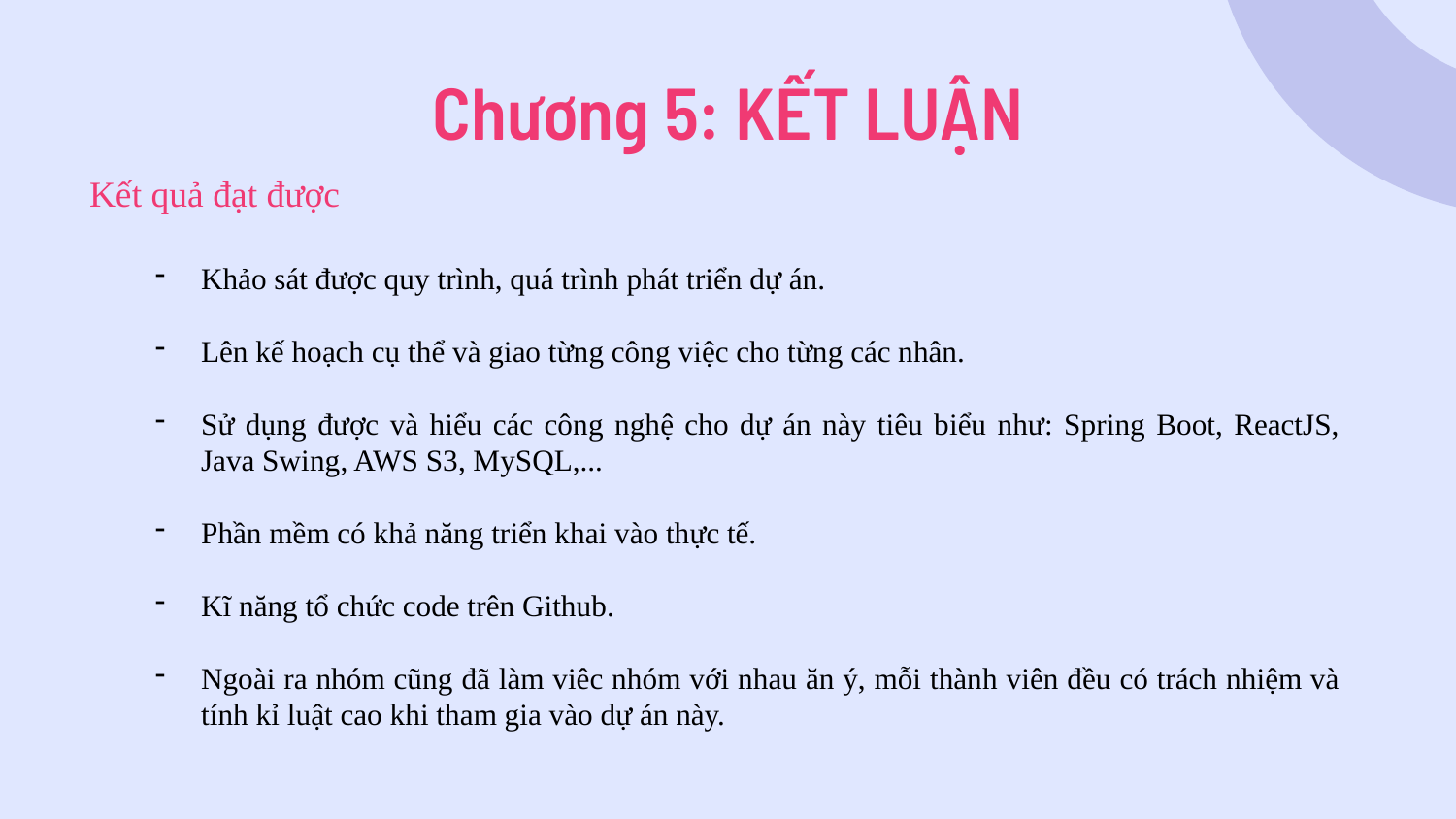

# Chương 5: KẾT LUẬN
Kết quả đạt được
Khảo sát được quy trình, quá trình phát triển dự án.

Lên kế hoạch cụ thể và giao từng công việc cho từng các nhân.

Sử dụng được và hiểu các công nghệ cho dự án này tiêu biểu như: Spring Boot, ReactJS, Java Swing, AWS S3, MySQL,...

Phần mềm có khả năng triển khai vào thực tế.

Kĩ năng tổ chức code trên Github.

Ngoài ra nhóm cũng đã làm viêc nhóm với nhau ăn ý, mỗi thành viên đều có trách nhiệm và tính kỉ luật cao khi tham gia vào dự án này.